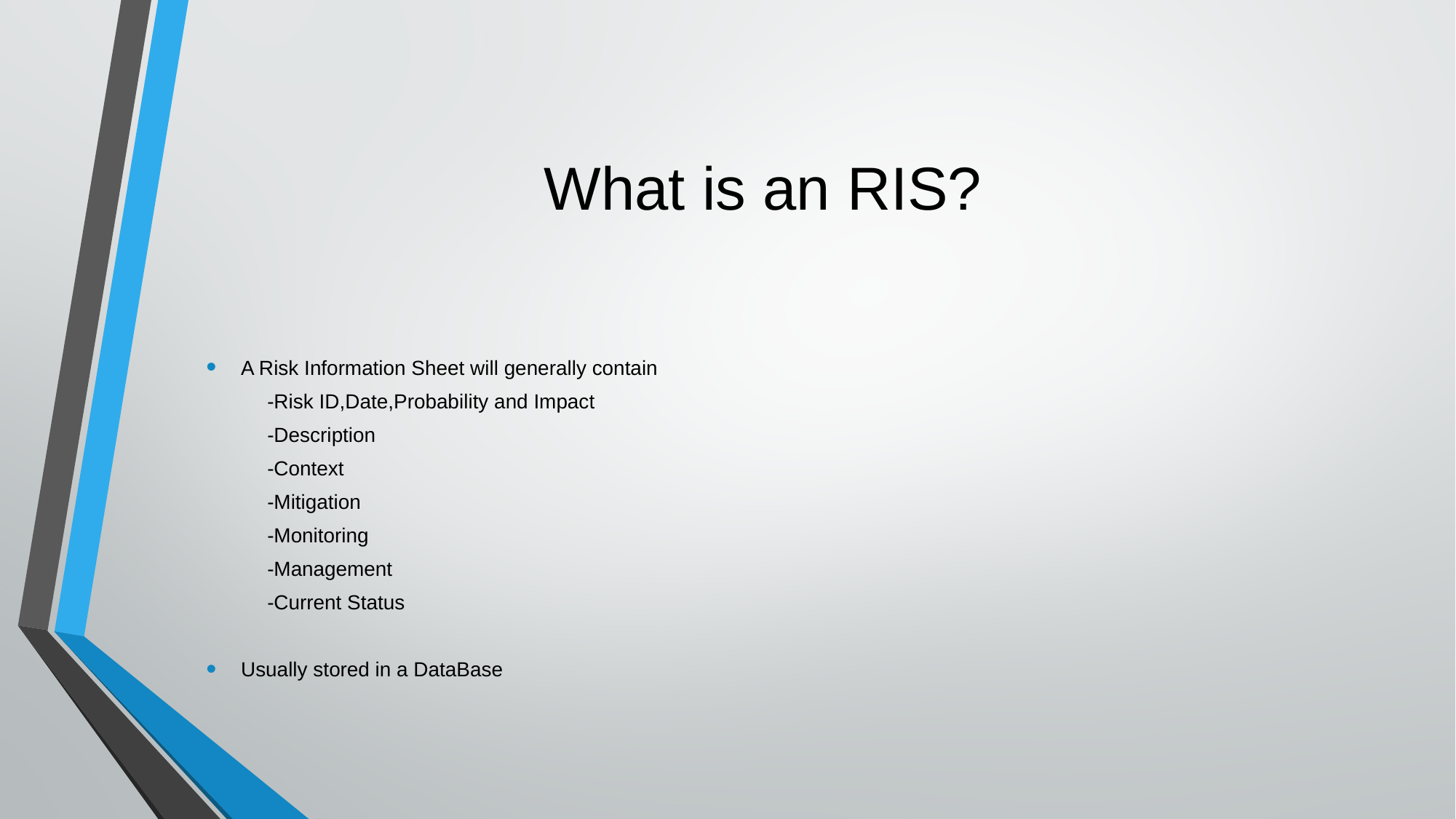

# What is an RIS?

A Risk Information Sheet will generally contain
								-Risk ID,Date,Probability and Impact
								-Description
								-Context
								-Mitigation
								-Monitoring
								-Management
								-Current Status

Usually stored in a DataBase